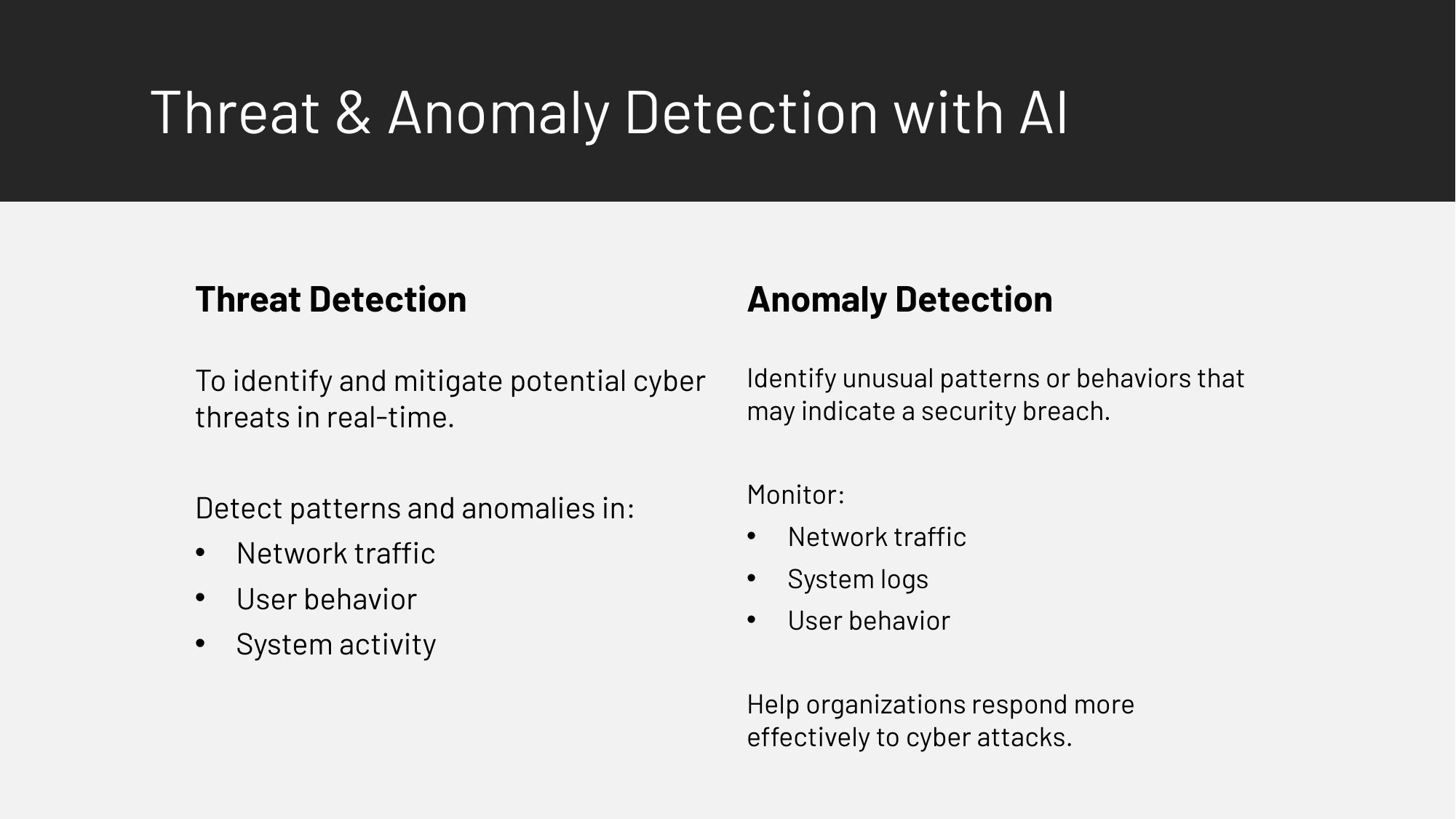

# Threat & Anomaly Detection with AI

Threat Detection
Anomaly Detection
To identify and mitigate potential cyber threats in real-time.

Detect patterns and anomalies in:
Network traffic
User behavior
System activity
Identify unusual patterns or behaviors that may indicate a security breach.

Monitor:
Network traffic
System logs
User behavior

Help organizations respond more effectively to cyber attacks.